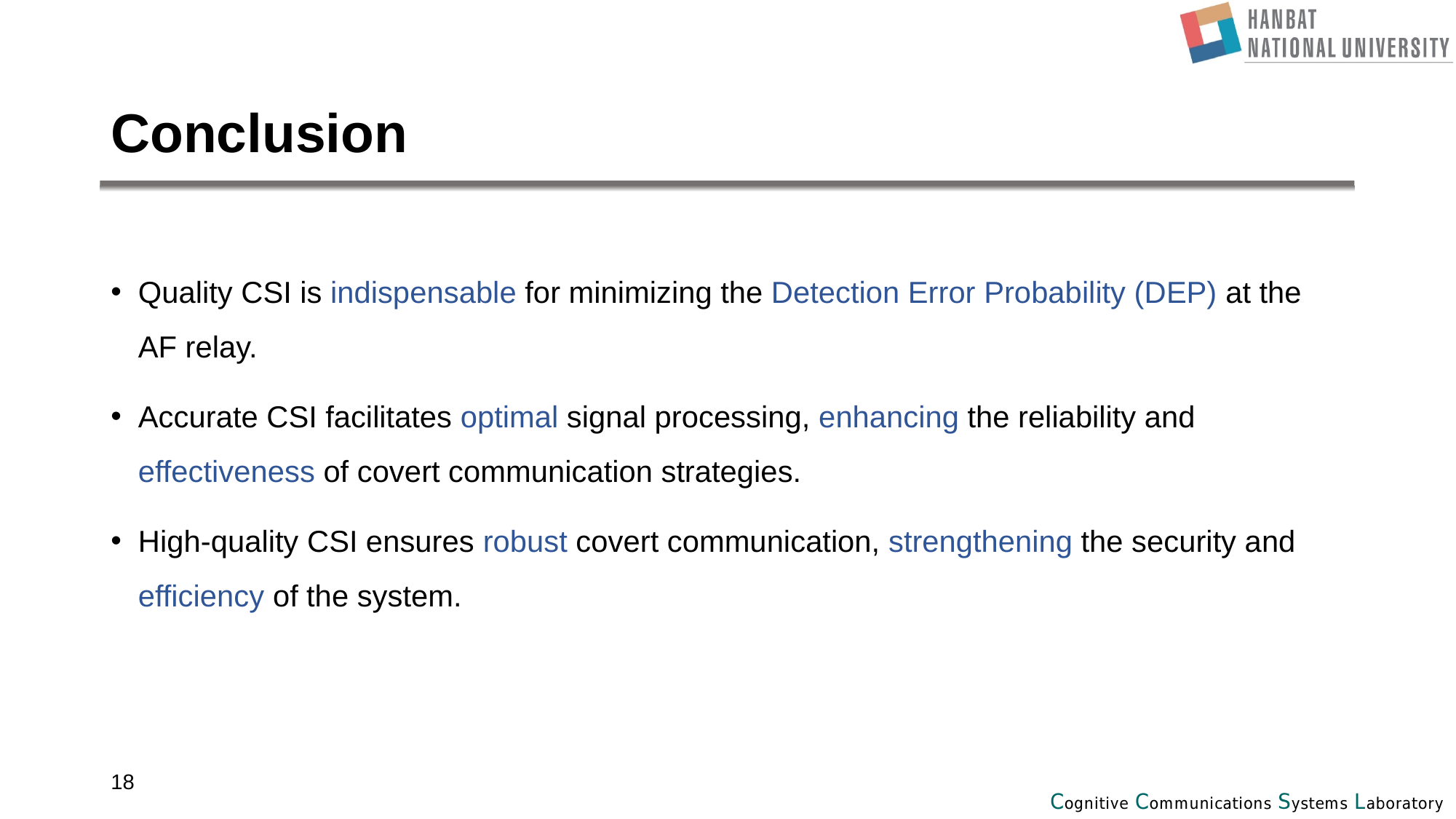

# Conclusion

Quality CSI is indispensable for minimizing the Detection Error Probability (DEP) at the    AF relay.
Accurate CSI facilitates optimal signal processing, enhancing the reliability and                 effectiveness of covert communication strategies.
High-quality CSI ensures robust covert communication, strengthening the security and      efficiency of the system.
18